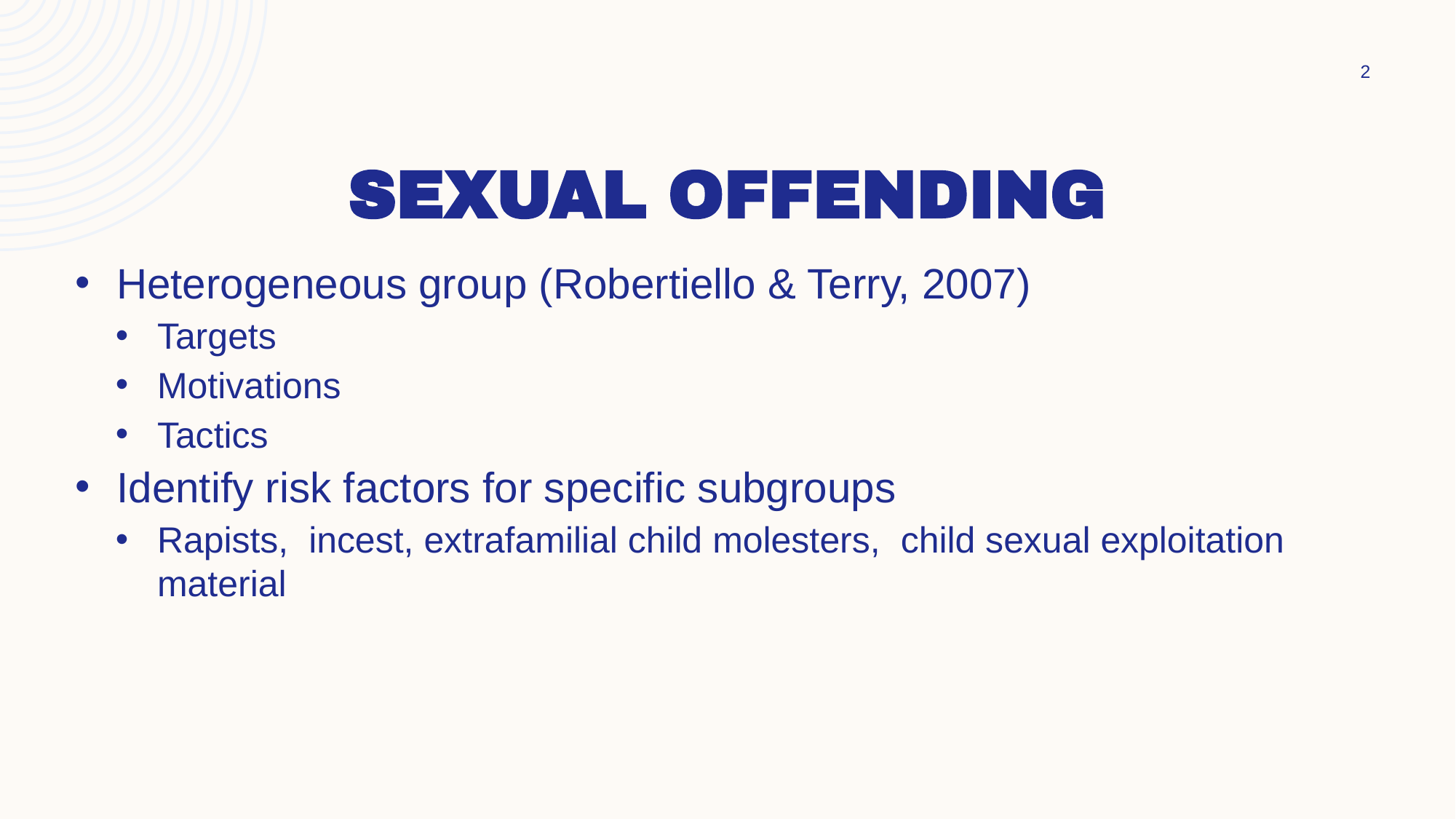

2
# Sexual Offending
Heterogeneous group (Robertiello & Terry, 2007)
Targets
Motivations
Tactics
Identify risk factors for specific subgroups
Rapists,  incest, extrafamilial child molesters,  child sexual exploitation material